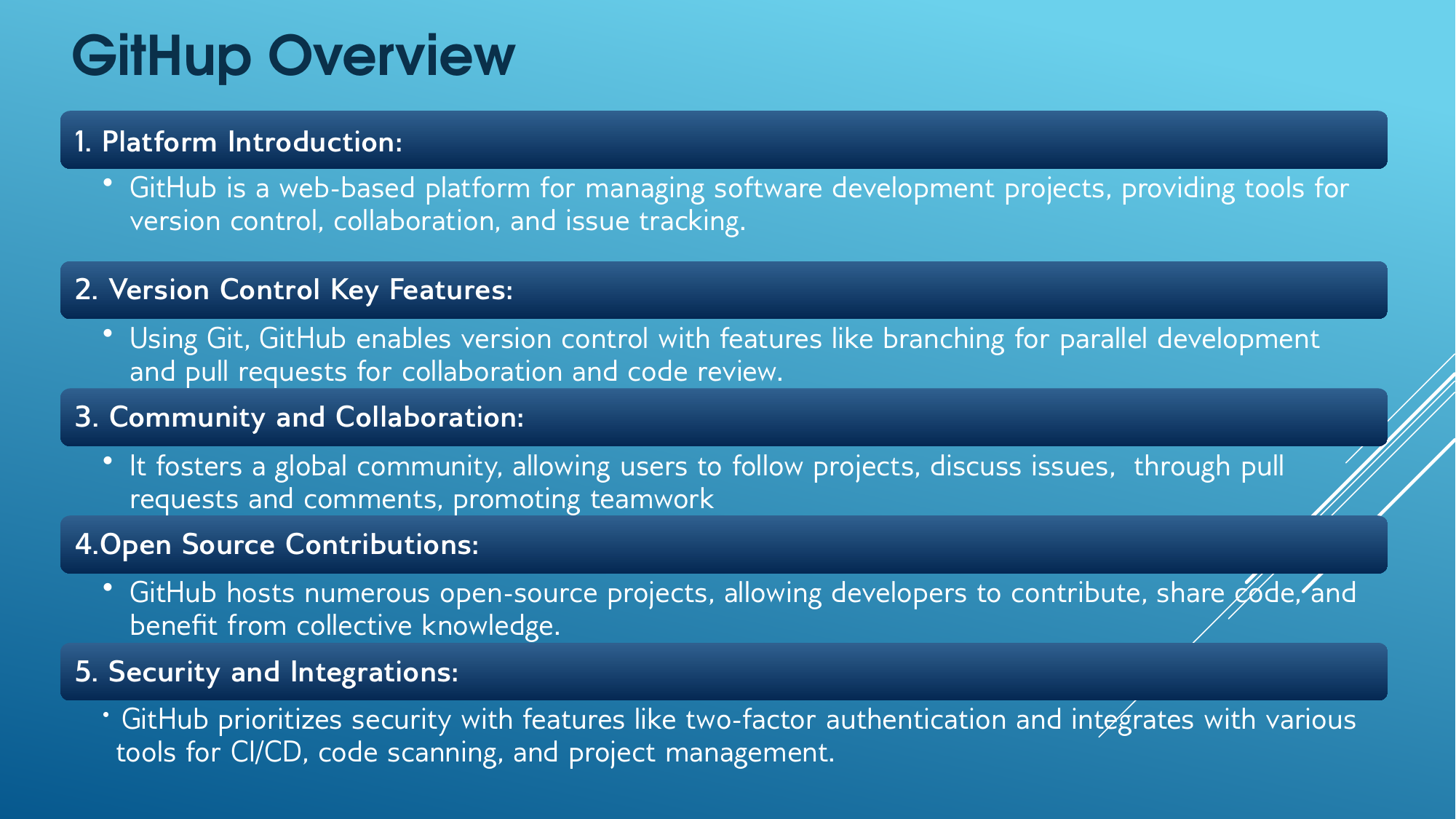

# GitHup Overview
1. Platform Introduction:
GitHub is a web-based platform for managing software development projects, providing tools for version control, collaboration, and issue tracking.
2. Version Control Key Features:
Using Git, GitHub enables version control with features like branching for parallel development and pull requests for collaboration and code review.
3. Community and Collaboration:
It fosters a global community, allowing users to follow projects, discuss issues,  through pull requests and comments, promoting teamwork
4.Open Source Contributions:
GitHub hosts numerous open-source projects, allowing developers to contribute, share code, and benefit from collective knowledge.
5. Security and Integrations:
 GitHub prioritizes security with features like two-factor authentication and integrates with various tools for CI/CD, code scanning, and project management.